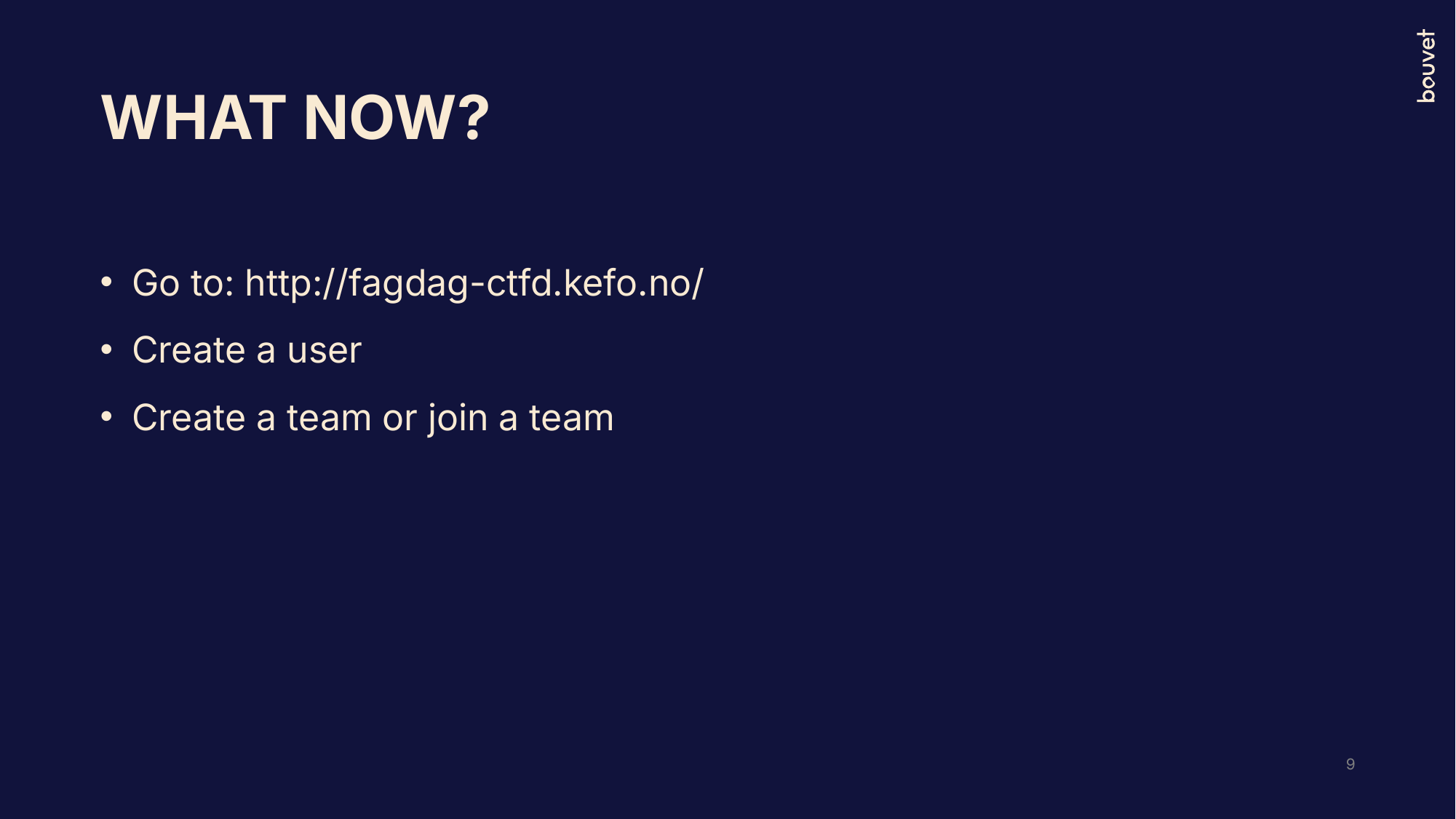

# WHAT NOW?

Go to: http://fagdag-ctfd.kefo.no/
Create a user
Create a team or join a team

9